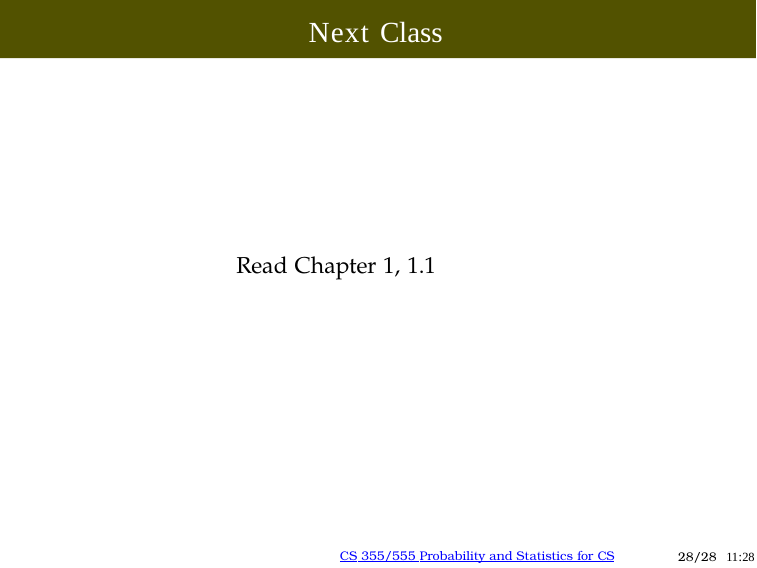

Next Class
Read Chapter 1, 1.1
28/28 11:28
Copyright @2022, Ivan Mann
CS 355/555 Probability and Statistics for CS